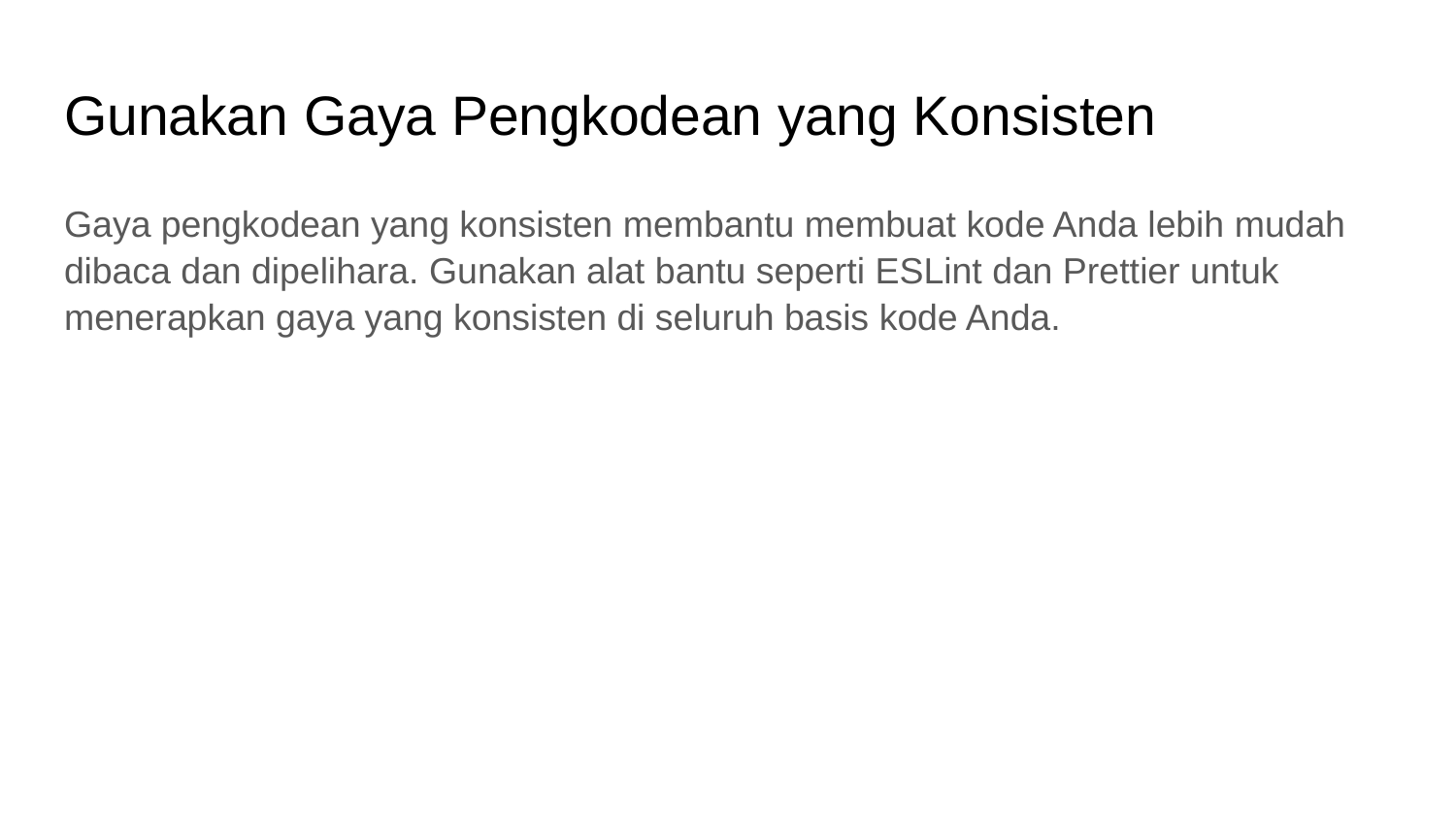

# Gunakan Gaya Pengkodean yang Konsisten
Gaya pengkodean yang konsisten membantu membuat kode Anda lebih mudah dibaca dan dipelihara. Gunakan alat bantu seperti ESLint dan Prettier untuk menerapkan gaya yang konsisten di seluruh basis kode Anda.